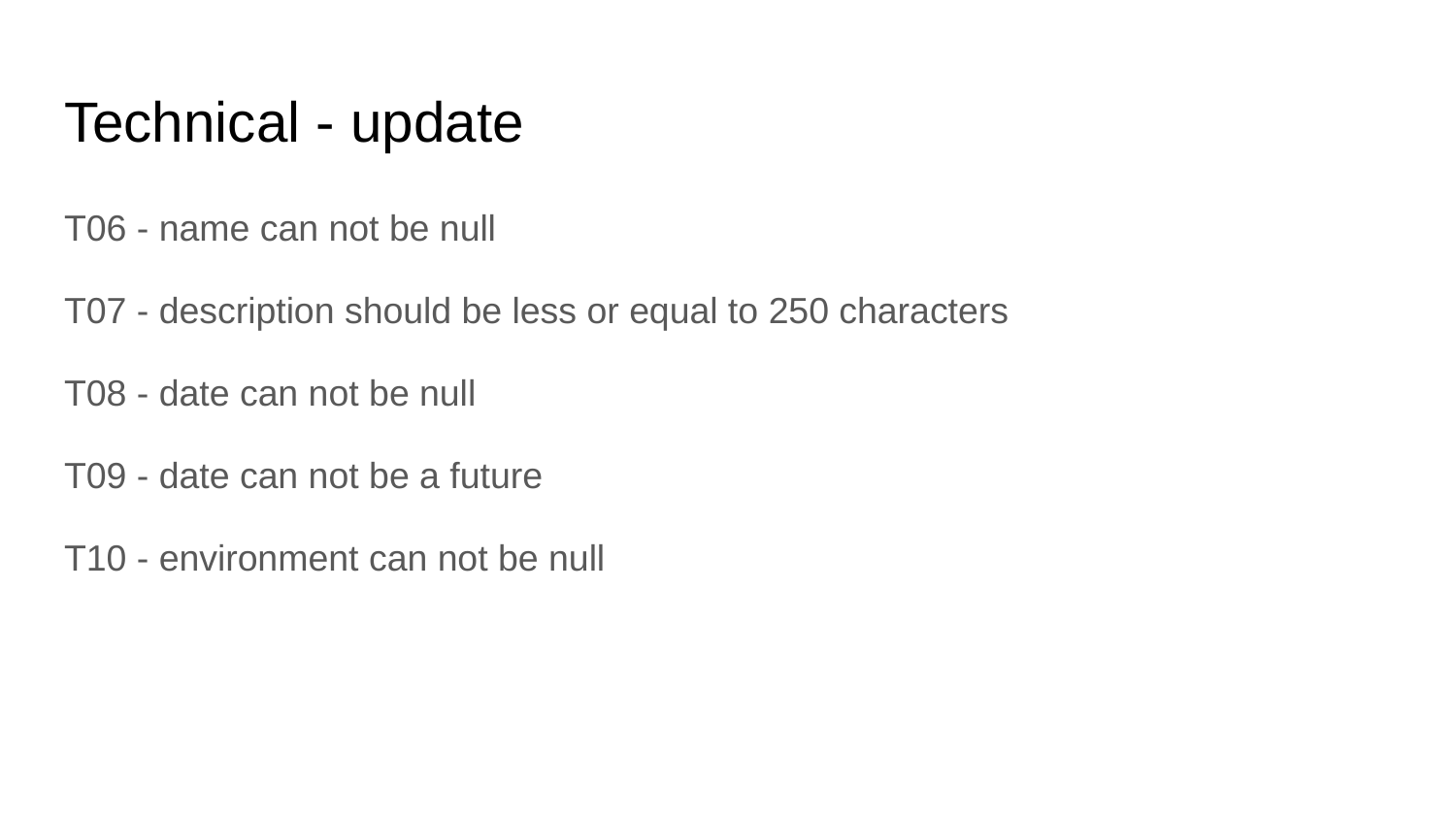

# Technical - update
T06 - name can not be null
T07 - description should be less or equal to 250 characters
T08 - date can not be null
T09 - date can not be a future
T10 - environment can not be null